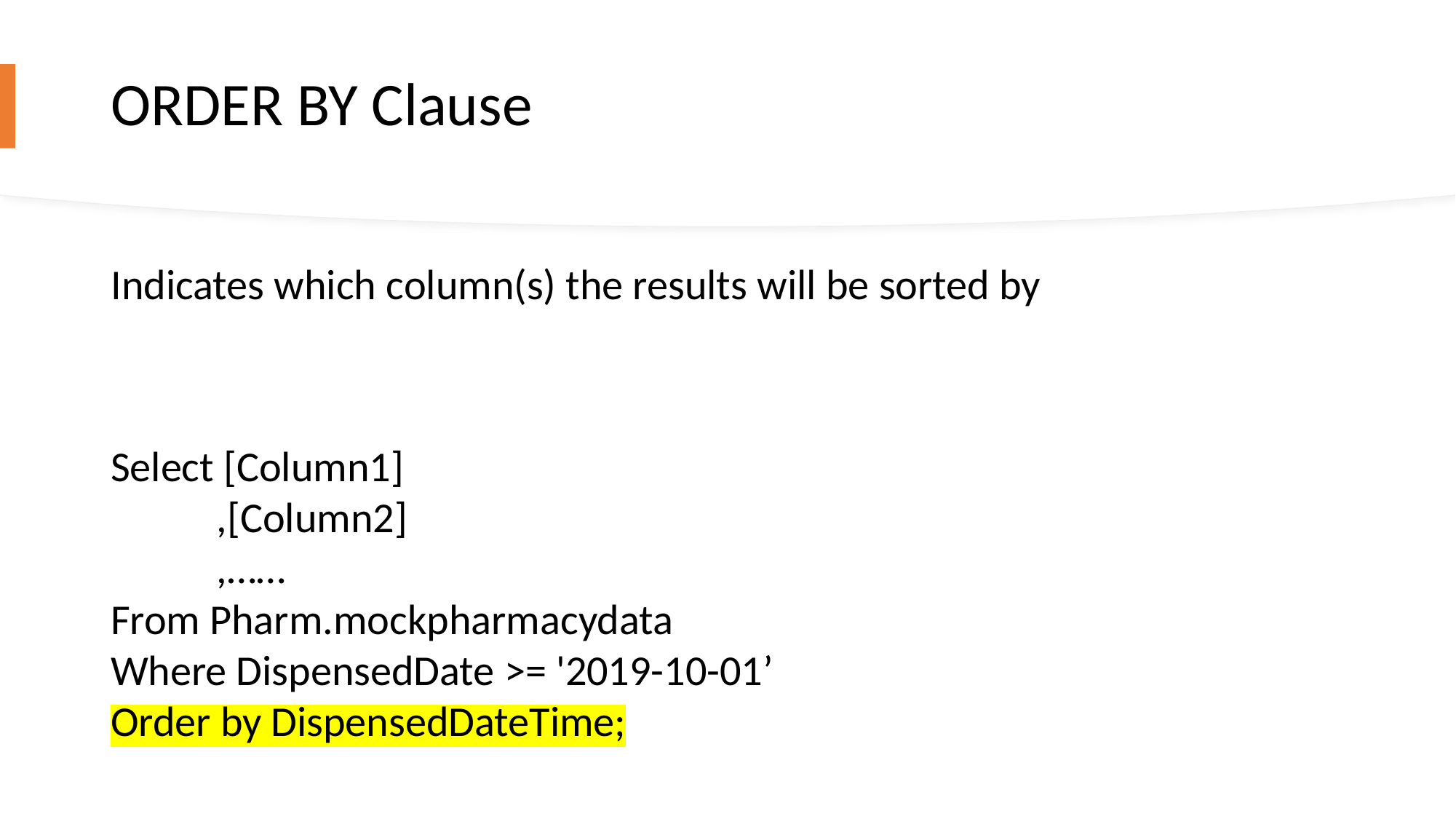

# ORDER BY Clause

Indicates which column(s) the results will be sorted by

Select [Column1]
           ,[Column2]
           ,……
From Pharm.mockpharmacydata
Where DispensedDate >= '2019-10-01’
Order by DispensedDateTime;